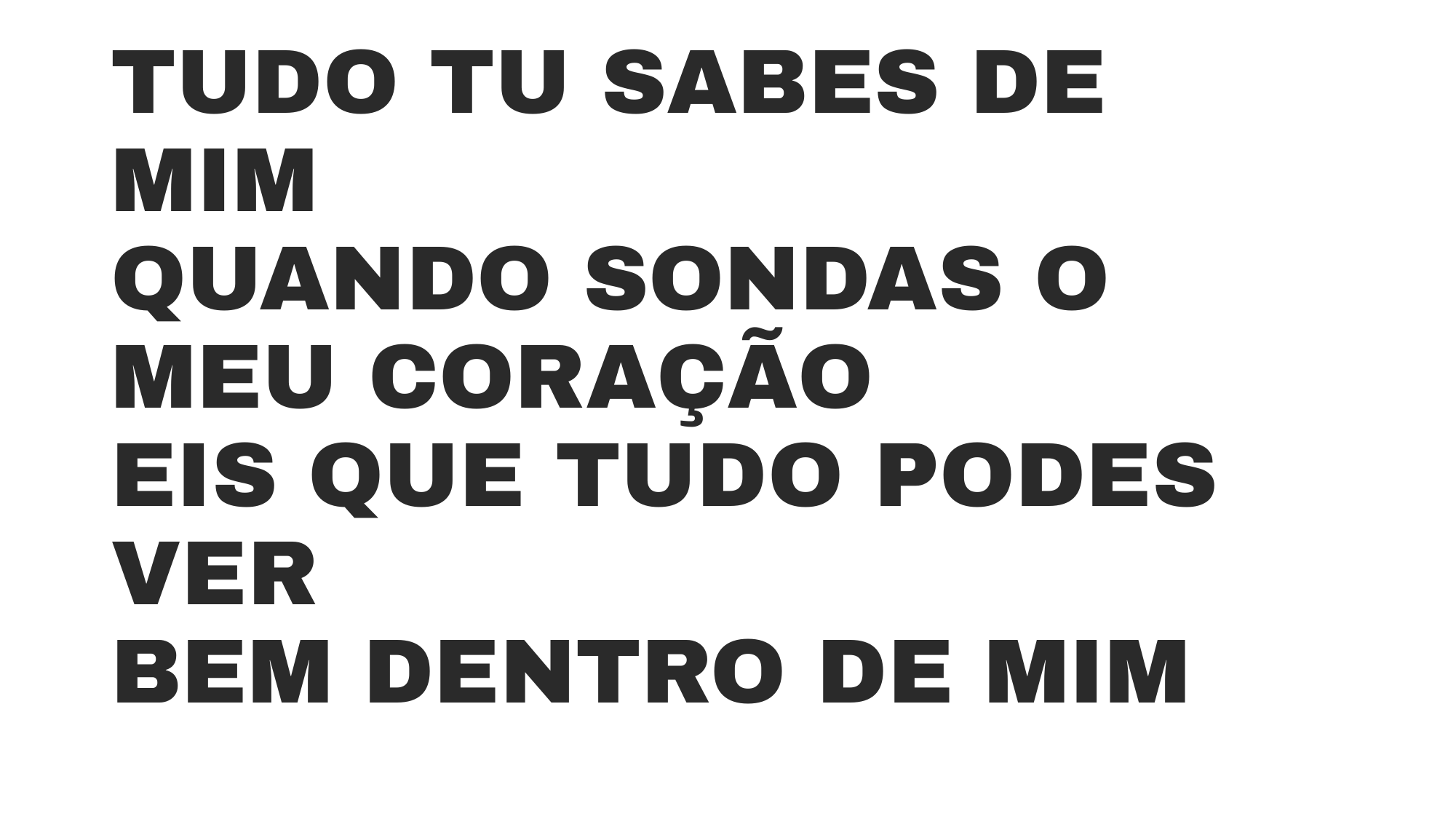

# TUDO TU SABES DE MIM QUANDO SONDAS O MEU CORAÇÃO EIS QUE TUDO PODES VER BEM DENTRO DE MIM